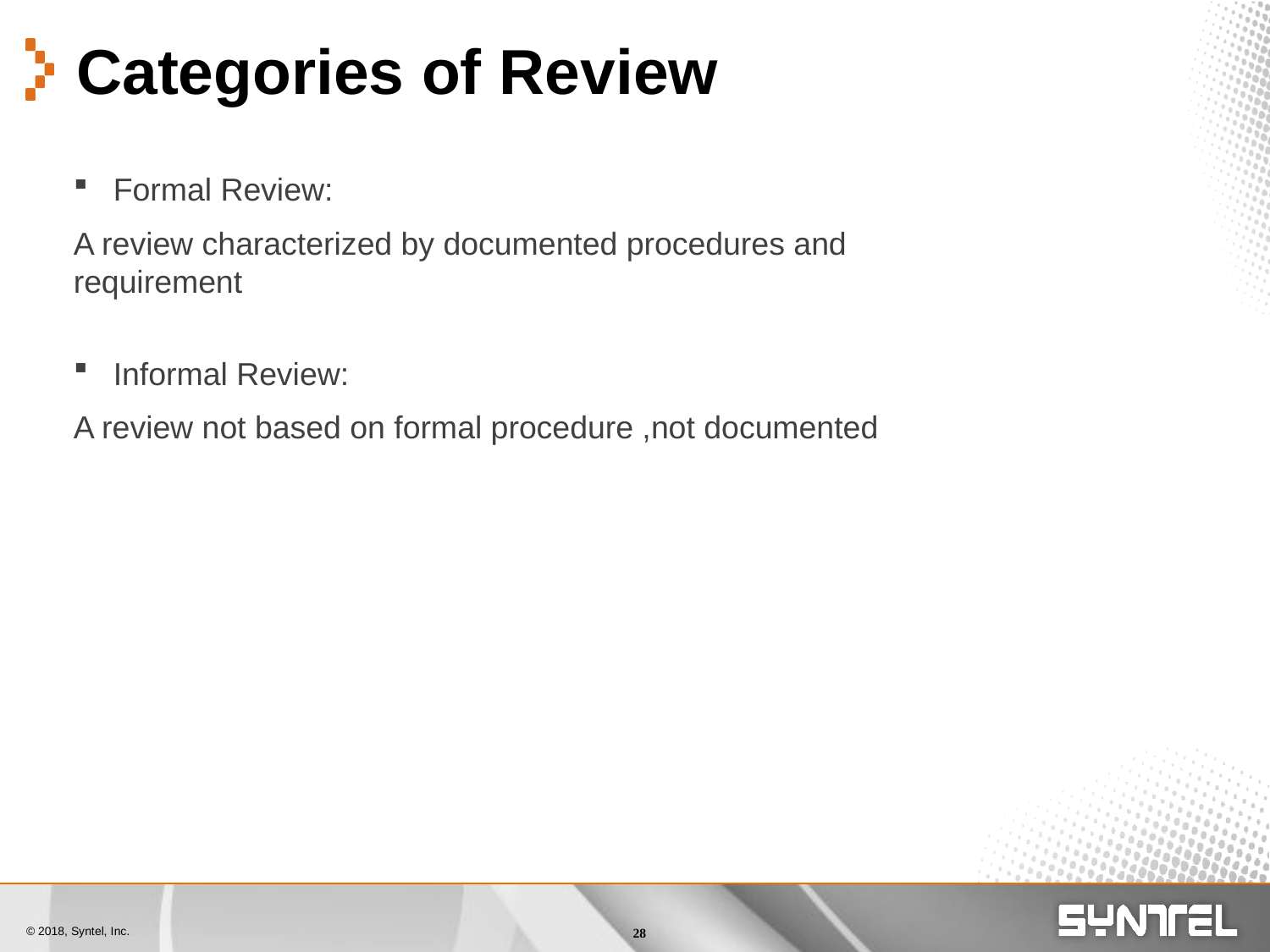

# Categories of Review
Formal Review:
A review characterized by documented procedures and requirement
Informal Review:
A review not based on formal procedure ,not documented